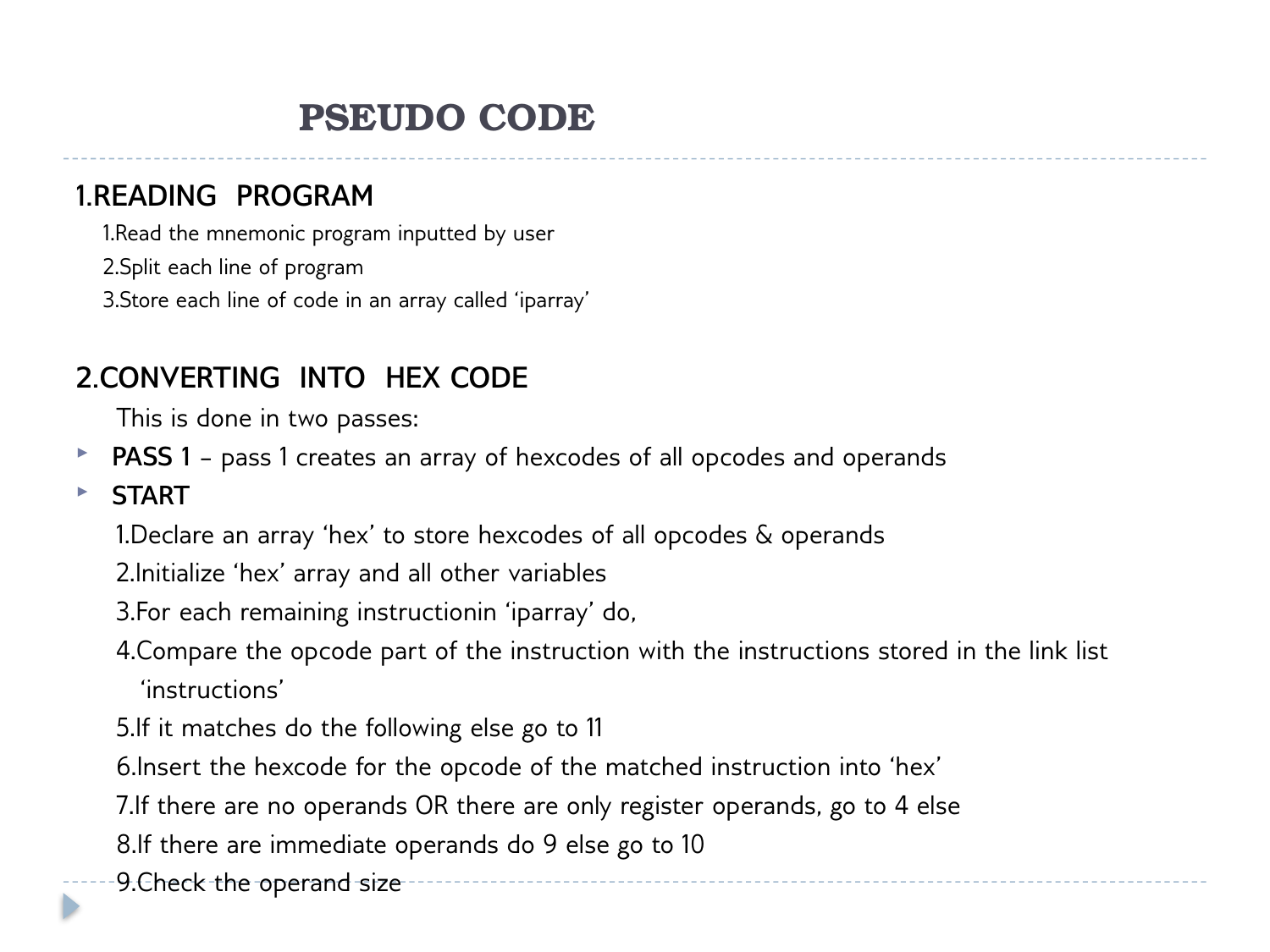

# PSEUDO CODE
1.READING  PROGRAM
    1.Read the mnemonic program inputted by user
    2.Split each line of program
    3.Store each line of code in an array called ‘iparray’

2.CONVERTING  INTO  HEX CODE
     This is done in two passes:
PASS 1 – pass 1 creates an array of hexcodes of all opcodes and operands
START
     1.Declare an array ‘hex’ to store hexcodes of all opcodes & operands
     2.Initialize ‘hex’ array and all other variables
     3.For each remaining instructionin ‘iparray’ do,
     4.Compare the opcode part of the instruction with the instructions stored in the link list
        ‘instructions’
     5.If it matches do the following else go to 11
     6.Insert the hexcode for the opcode of the matched instruction into ‘hex’
     7.If there are no operands OR there are only register operands, go to 4 else
     8.If there are immediate operands do 9 else go to 10
     9.Check the operand size